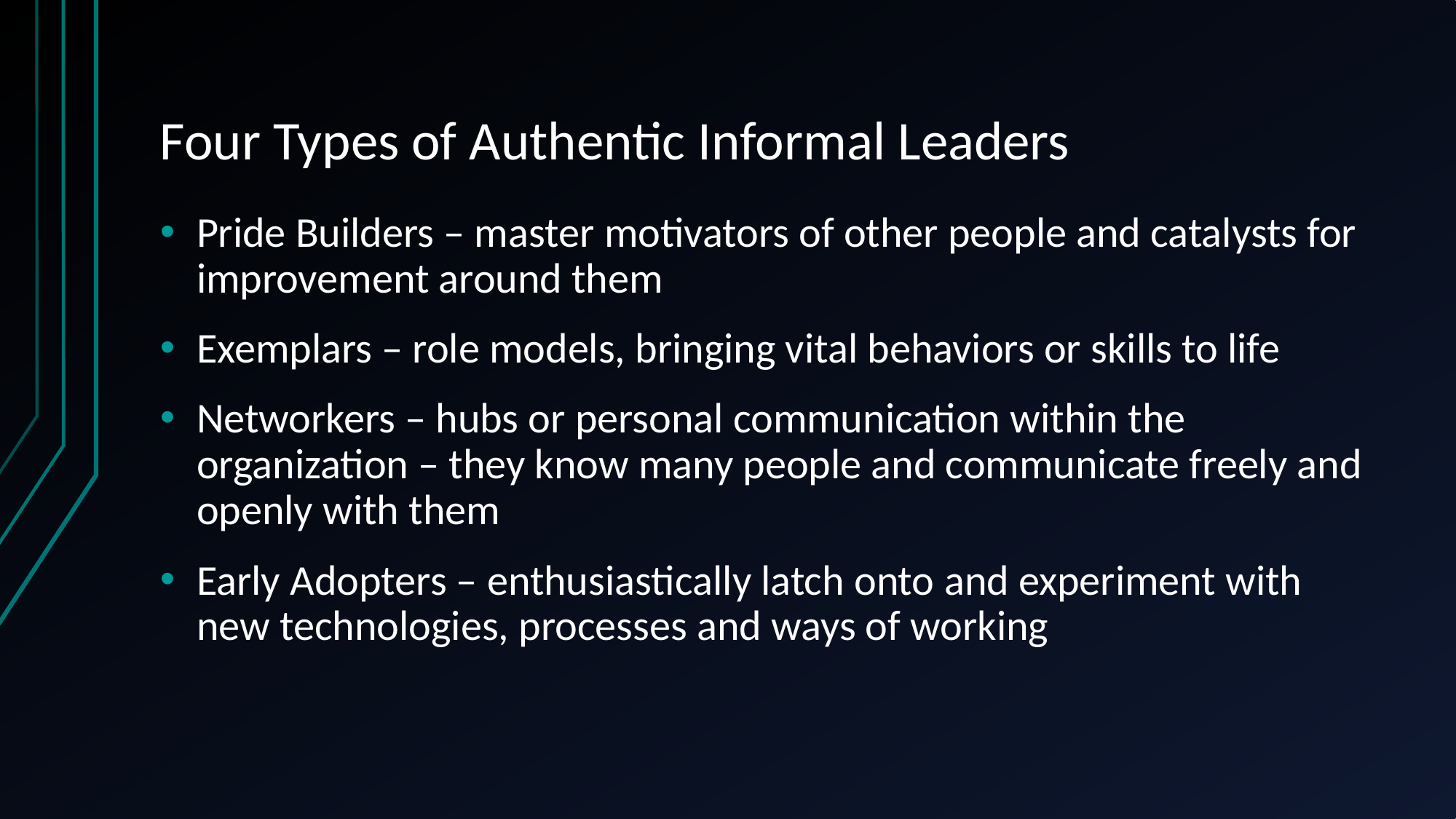

# Four Types of Authentic Informal Leaders
Pride Builders – master motivators of other people and catalysts for improvement around them
Exemplars – role models, bringing vital behaviors or skills to life
Networkers – hubs or personal communication within the organization – they know many people and communicate freely and openly with them
Early Adopters – enthusiastically latch onto and experiment with new technologies, processes and ways of working